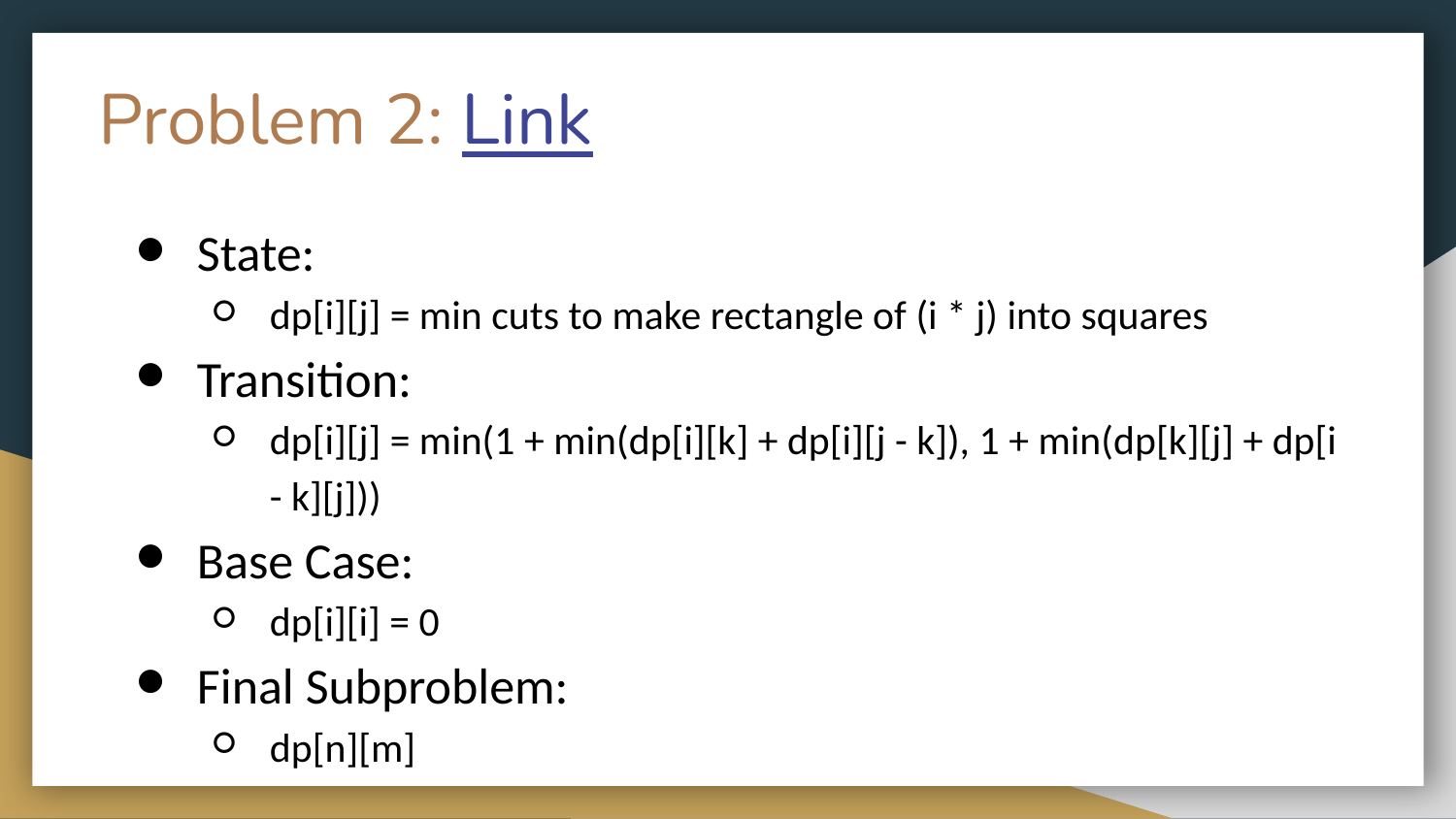

# Problem 2: Link
State:
dp[i][j] = min cuts to make rectangle of (i * j) into squares
Transition:
dp[i][j] = min(1 + min(dp[i][k] + dp[i][j - k]), 1 + min(dp[k][j] + dp[i - k][j]))
Base Case:
dp[i][i] = 0
Final Subproblem:
dp[n][m]